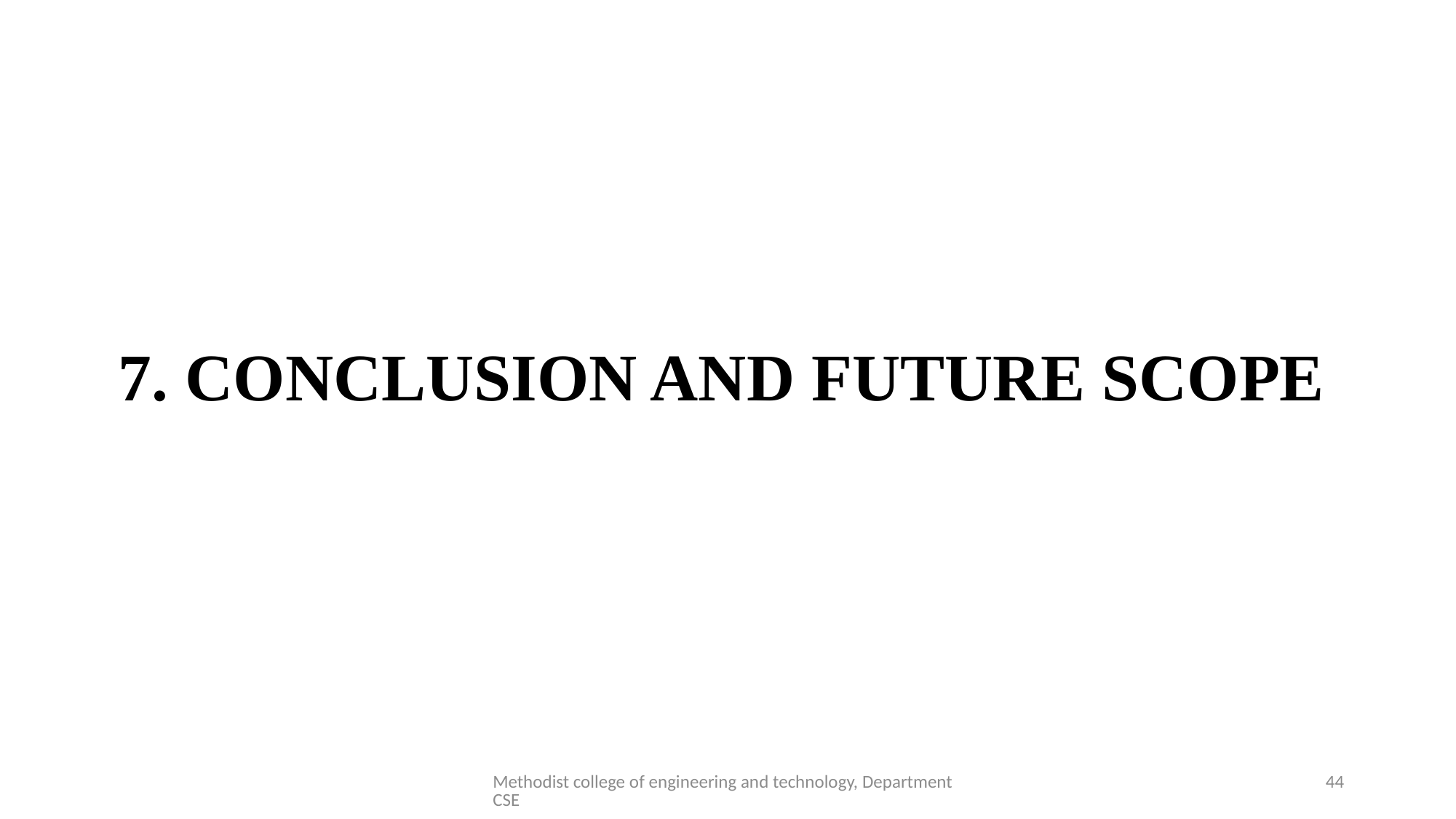

# 7. CONCLUSION AND FUTURE SCOPE
Methodist college of engineering and technology, Department CSE
44